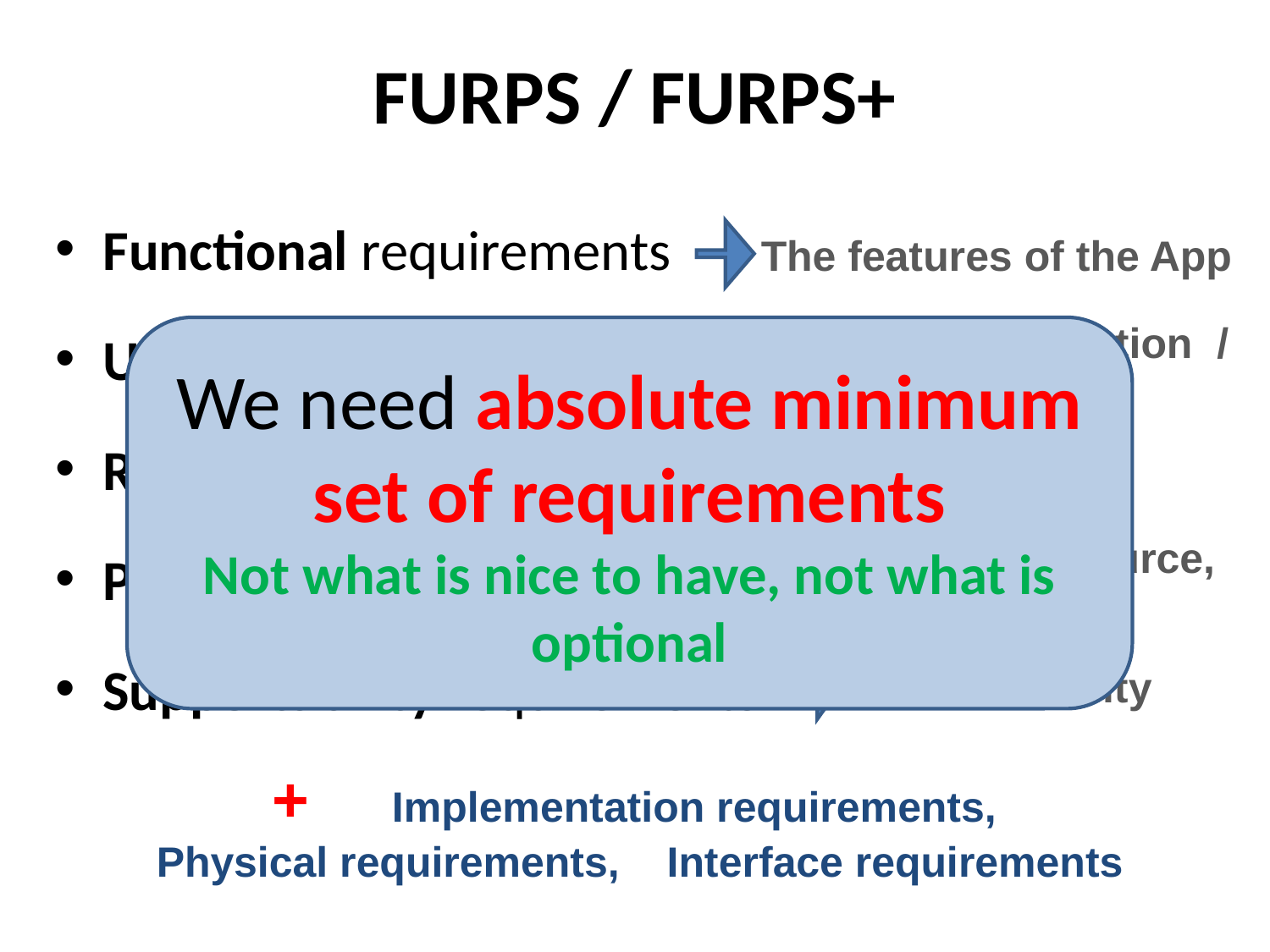

# FURPS / FURPS+
Functional requirements
Usability requirements
Reliability requirements
Performance requirements
Supportability requirements

The features of the App
Help, Documentation / Tutorial

We need absolute minimum set of requirements
Not what is nice to have, not what is optional

Failure recovery
Capacity, Resource,
response time

Maintainability
+       Implementation requirements,
Physical requirements,    Interface requirements